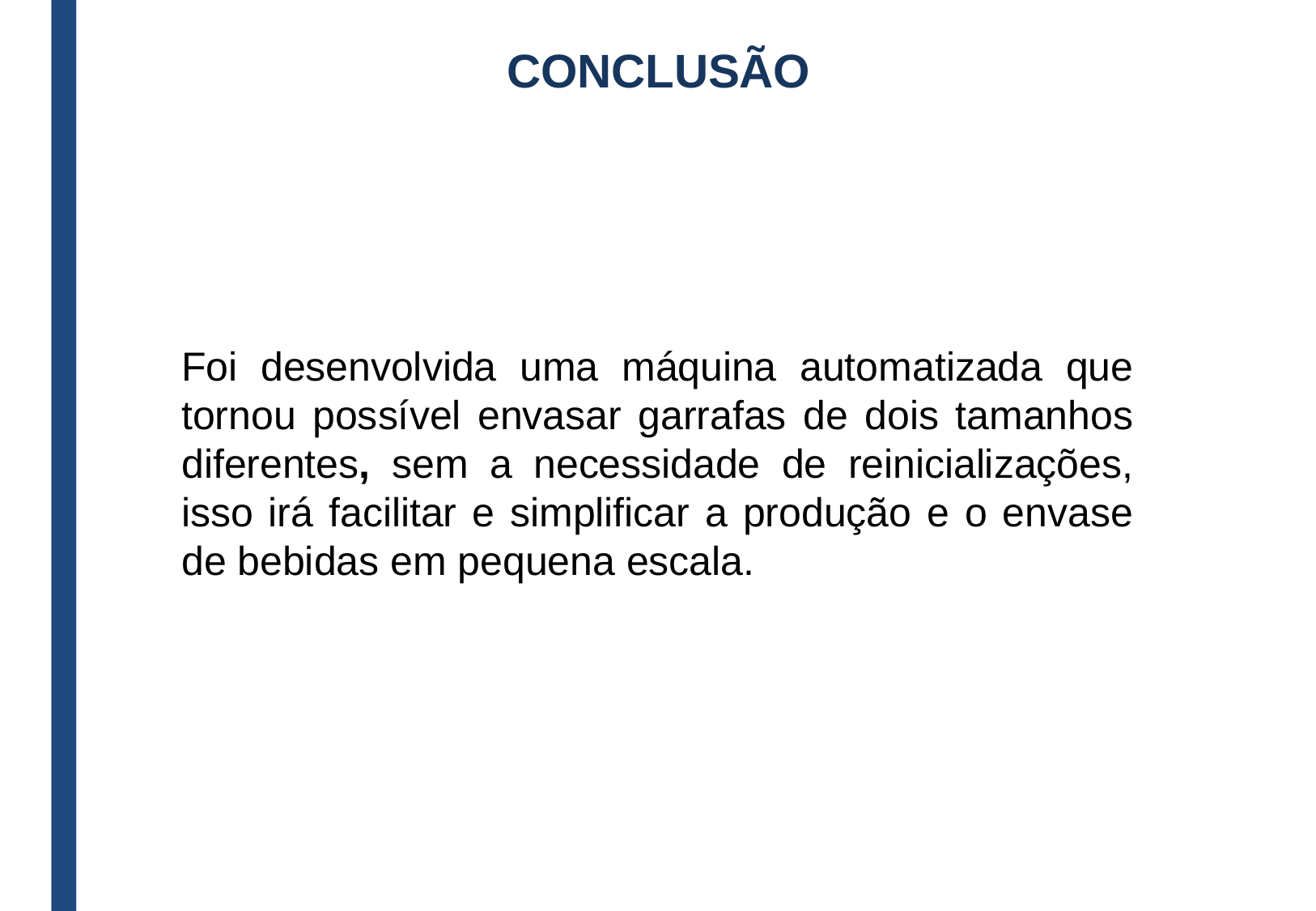

CONCLUSÃO
Foi desenvolvida uma máquina automatizada que tornou possível envasar garrafas de dois tamanhos diferentes, sem a necessidade de reinicializações, isso irá facilitar e simplificar a produção e o envase de bebidas em pequena escala.